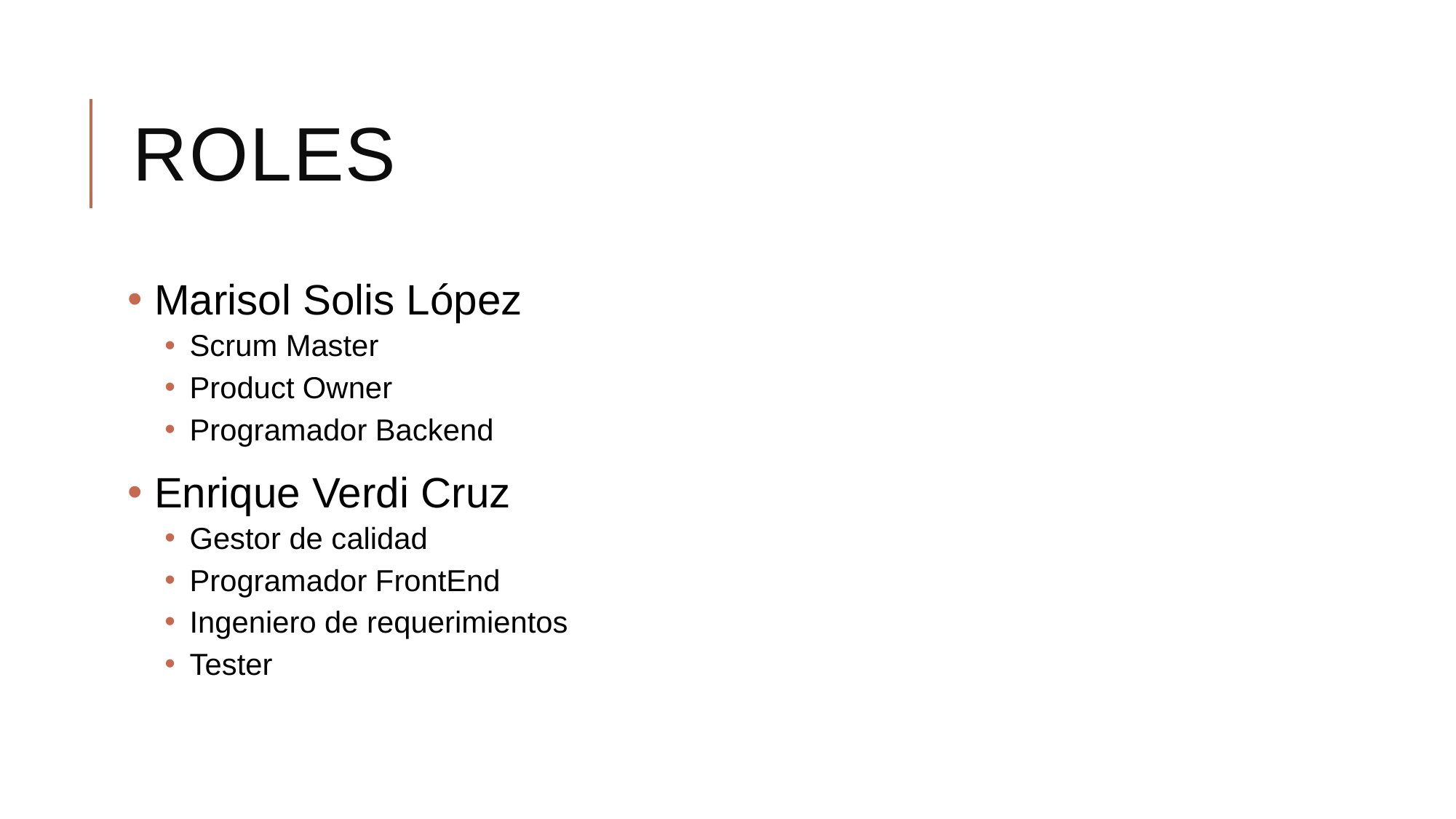

# Roles
 Marisol Solis López
 Scrum Master
 Product Owner
 Programador Backend
 Enrique Verdi Cruz
 Gestor de calidad
 Programador FrontEnd
 Ingeniero de requerimientos
 Tester